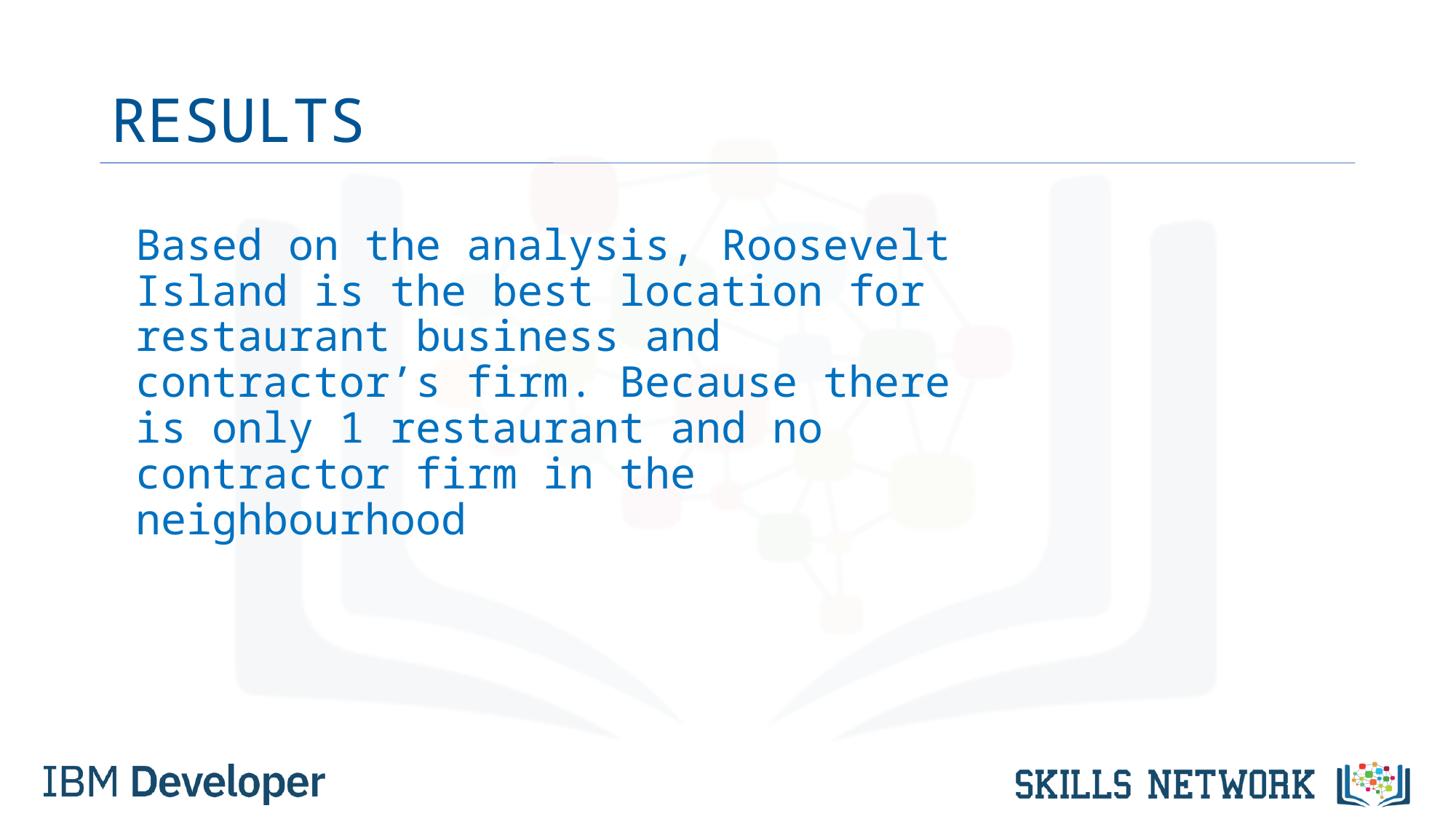

# RESULTS
Based on the analysis, Roosevelt Island is the best location for restaurant business and contractor’s firm. Because there is only 1 restaurant and no contractor firm in the neighbourhood